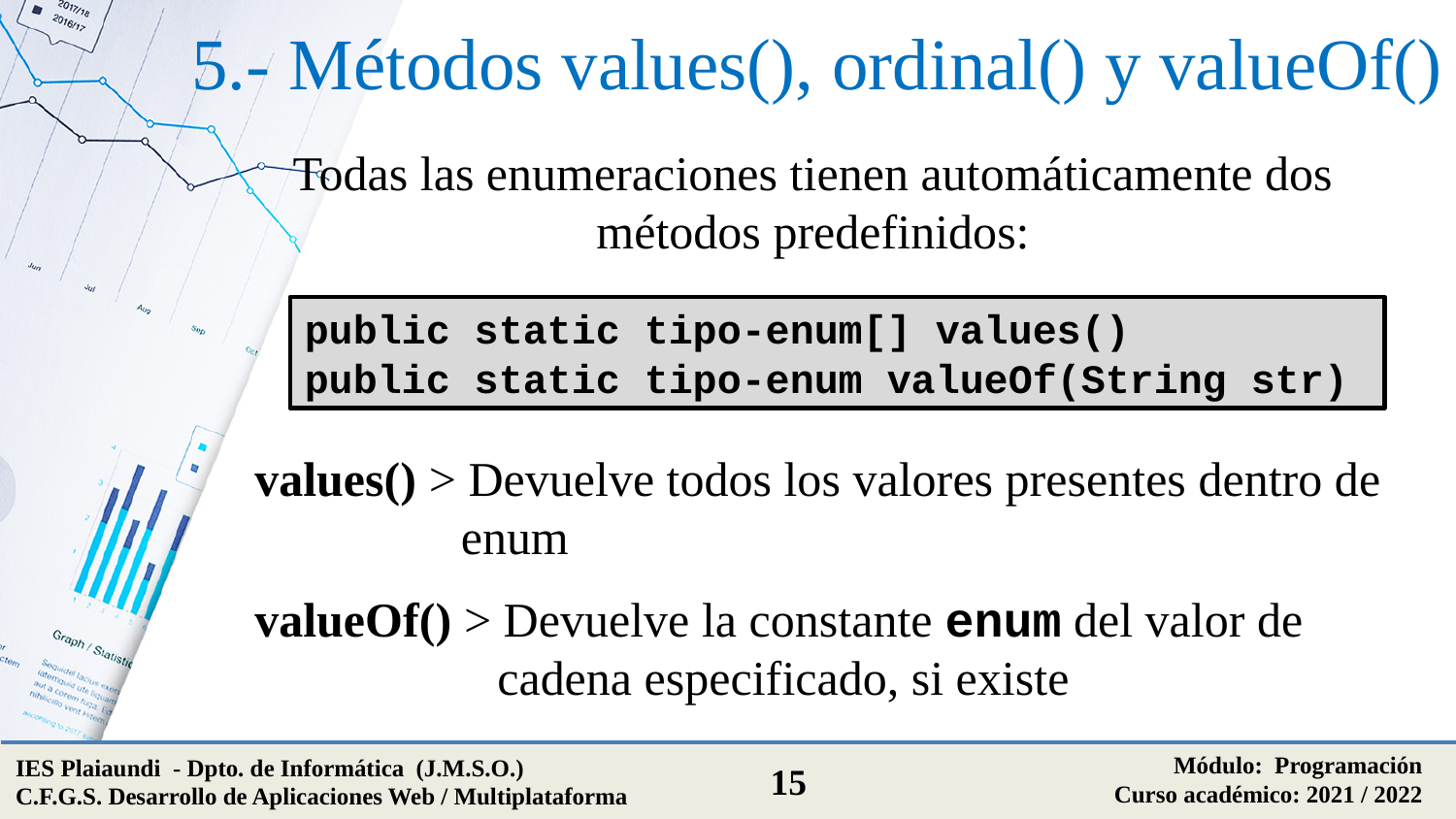

# 5.- Métodos values(), ordinal() y valueOf()
Todas las enumeraciones tienen automáticamente dos métodos predefinidos:
public static tipo-enum[] values()
public static tipo-enum valueOf(String str)
values() > Devuelve todos los valores presentes dentro de
                 enum
valueOf() > Devuelve la constante enum del valor de
                    cadena especificado, si existe

Módulo:  Programación
Curso académico: 2021 / 2022
IES Plaiaundi  - Dpto. de Informática  (J.M.S.O.)
C.F.G.S. Desarrollo de Aplicaciones Web / Multiplataforma
15